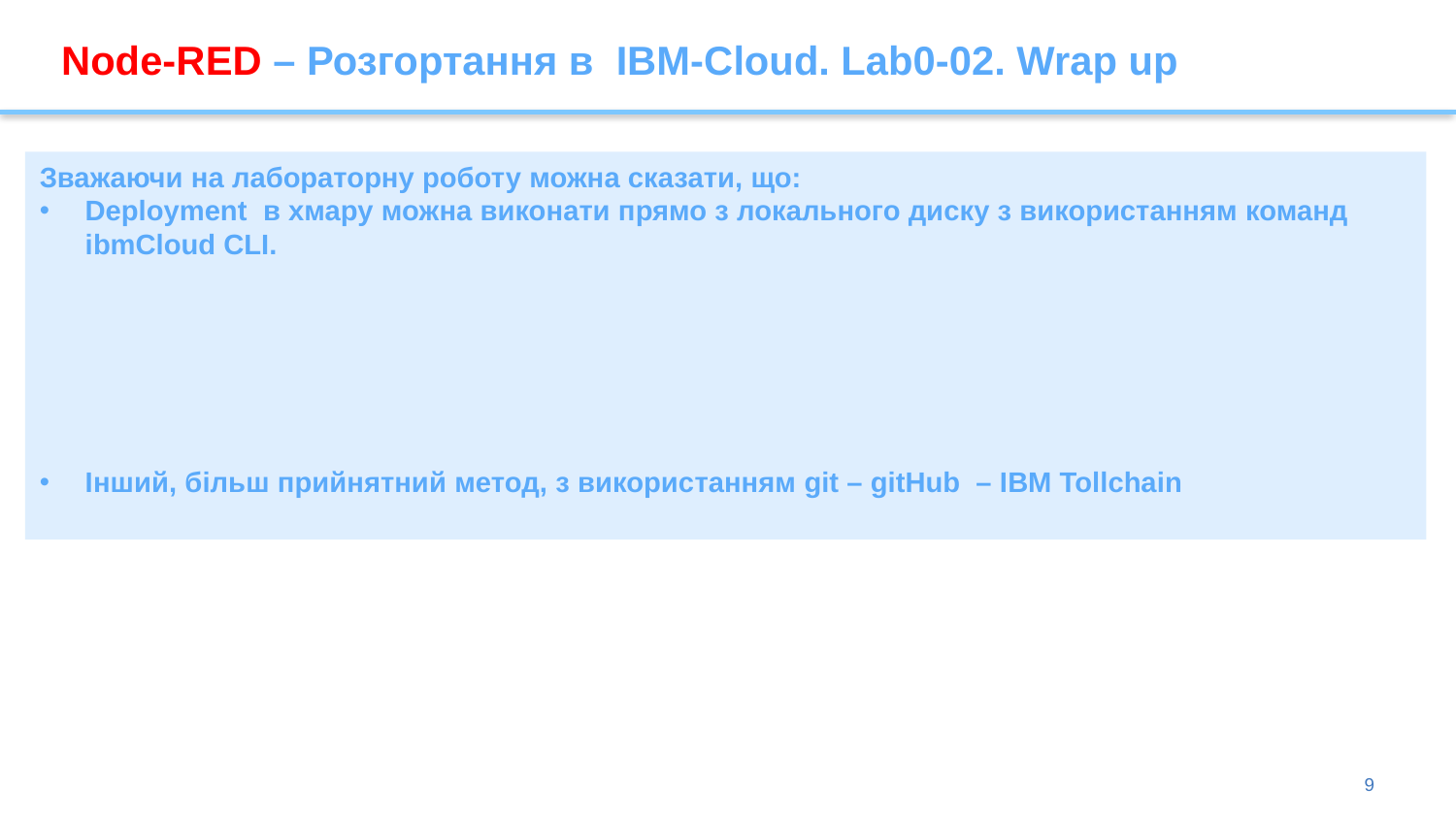

# Node-RED – Розгортання в  IBM-Cloud. Lab0-02. Wrap up
Зважаючи на лабораторну роботу можна сказати, що:
Deployment  в хмару можна виконати прямо з локального диску з використанням команд ibmCloud CLI.

Інший, більш прийнятний метод, з використанням git – gitHub  – IBM Tollchain